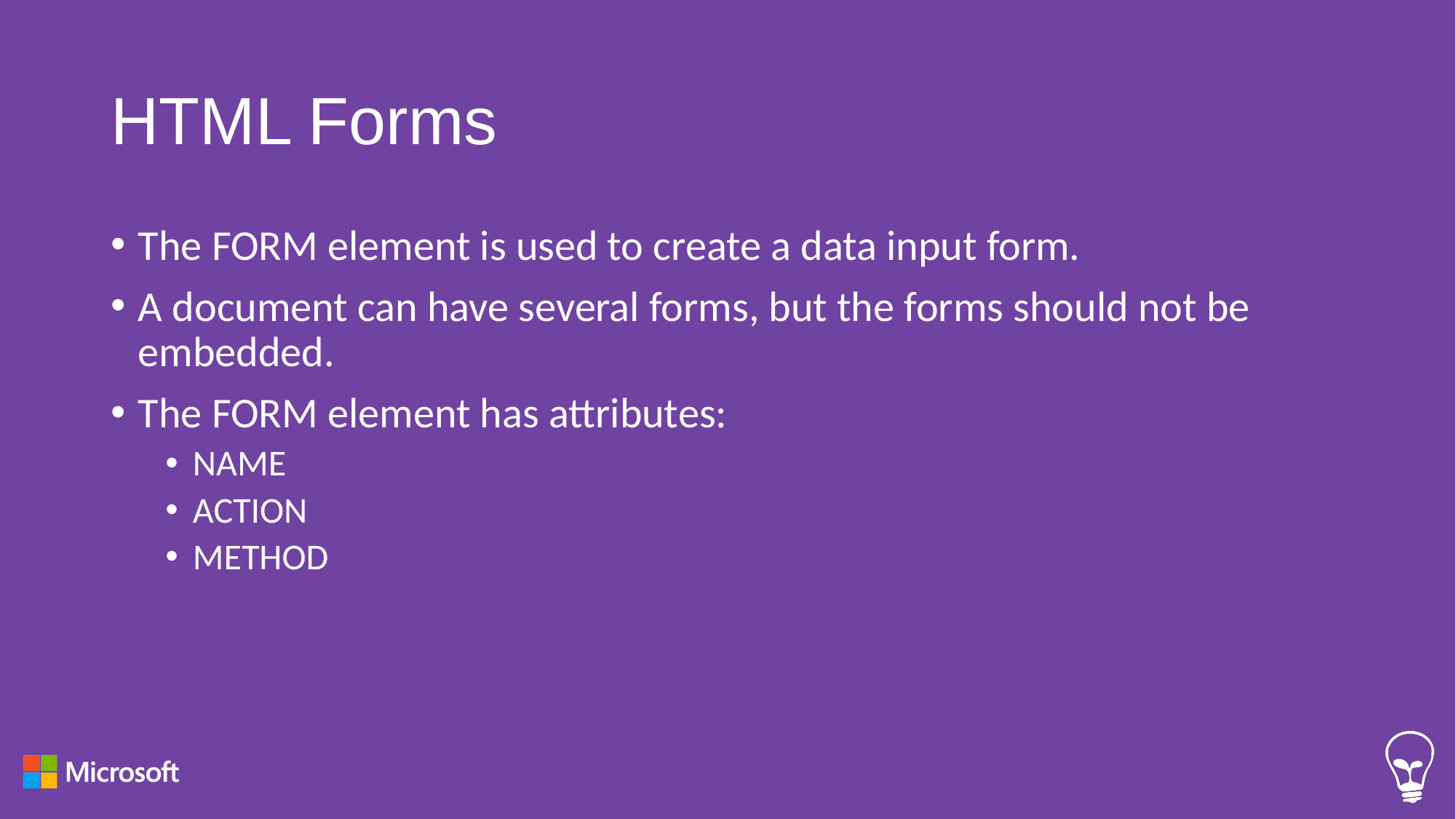

# HTML Forms
The FORM element is used to create a data input form.
A document can have several forms, but the forms should not be embedded.
The FORM element has attributes:
NAME
ACTION
METHOD